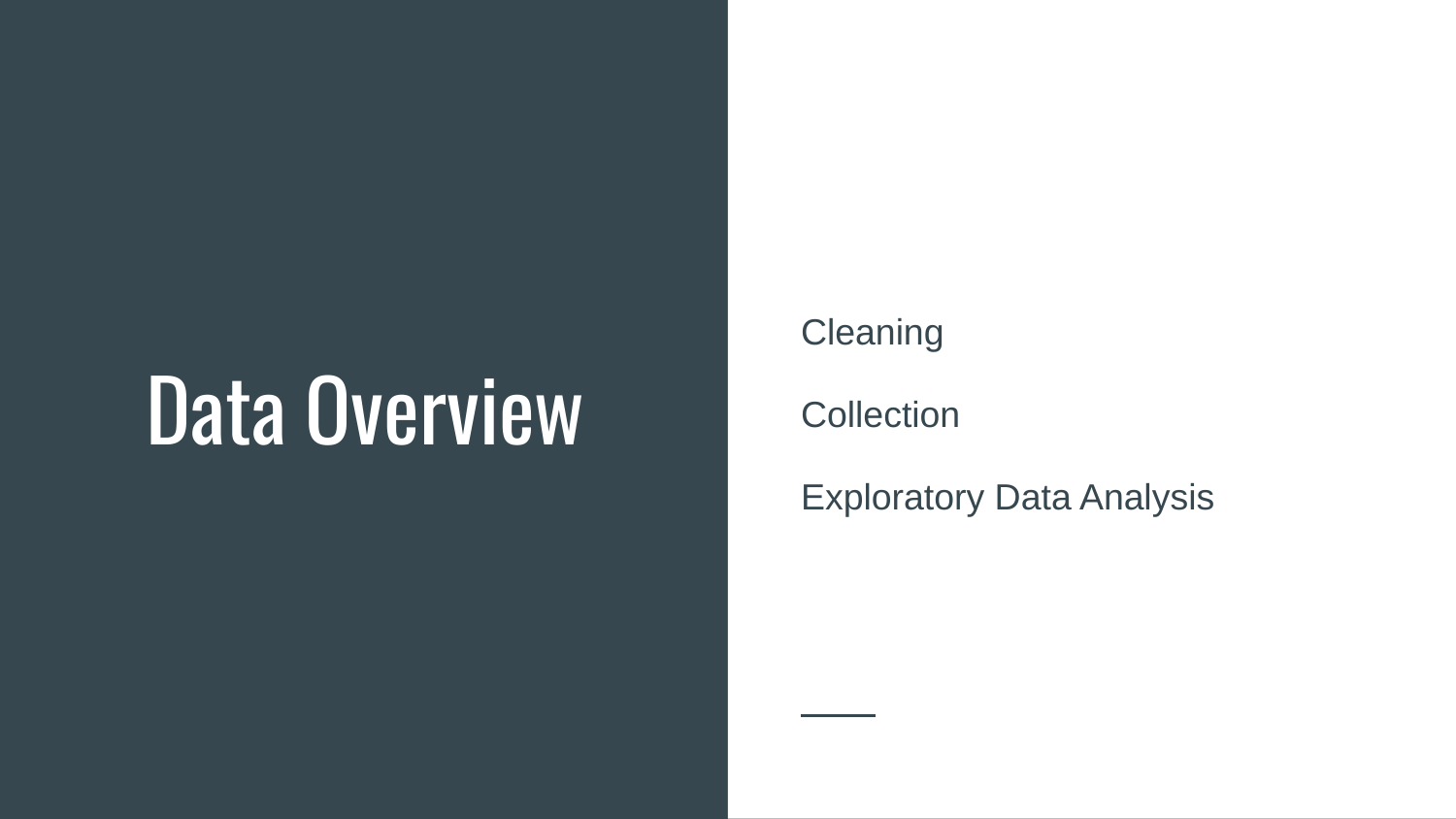

Cleaning
Collection
Exploratory Data Analysis
# Data Overview